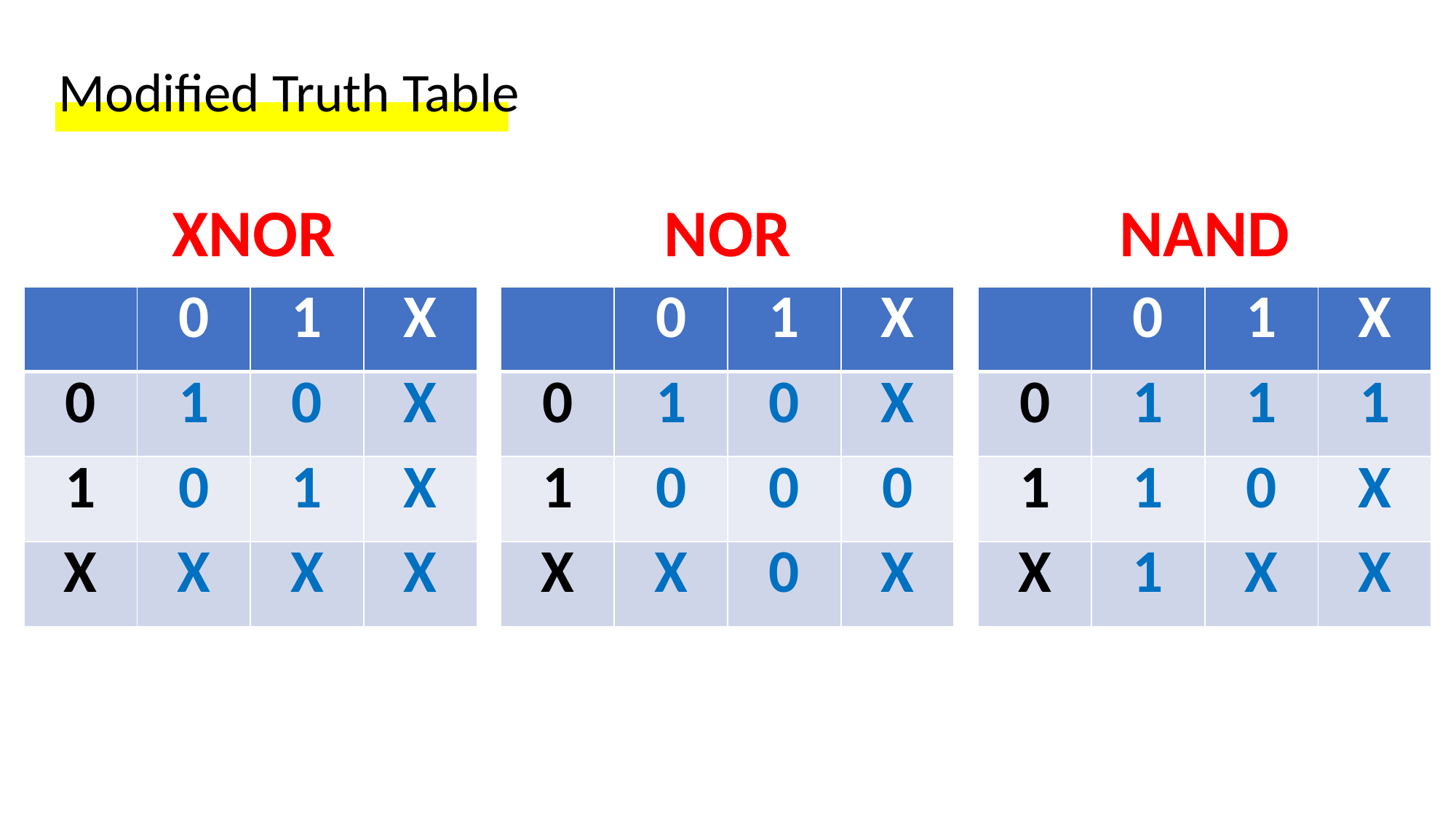

# Modified Truth Table

XNOR
NOR
NAND
|  | 0 | 1 | X |
| --- | --- | --- | --- |
| 0 | 1 | 0 | X |
| 1 | 0 | 1 | X |
| X | X | X | X |
|  | 0 | 1 | X |
| --- | --- | --- | --- |
| 0 | 1 | 0 | X |
| 1 | 0 | 0 | 0 |
| X | X | 0 | X |
|  | 0 | 1 | X |
| --- | --- | --- | --- |
| 0 | 1 | 1 | 1 |
| 1 | 1 | 0 | X |
| X | 1 | X | X |